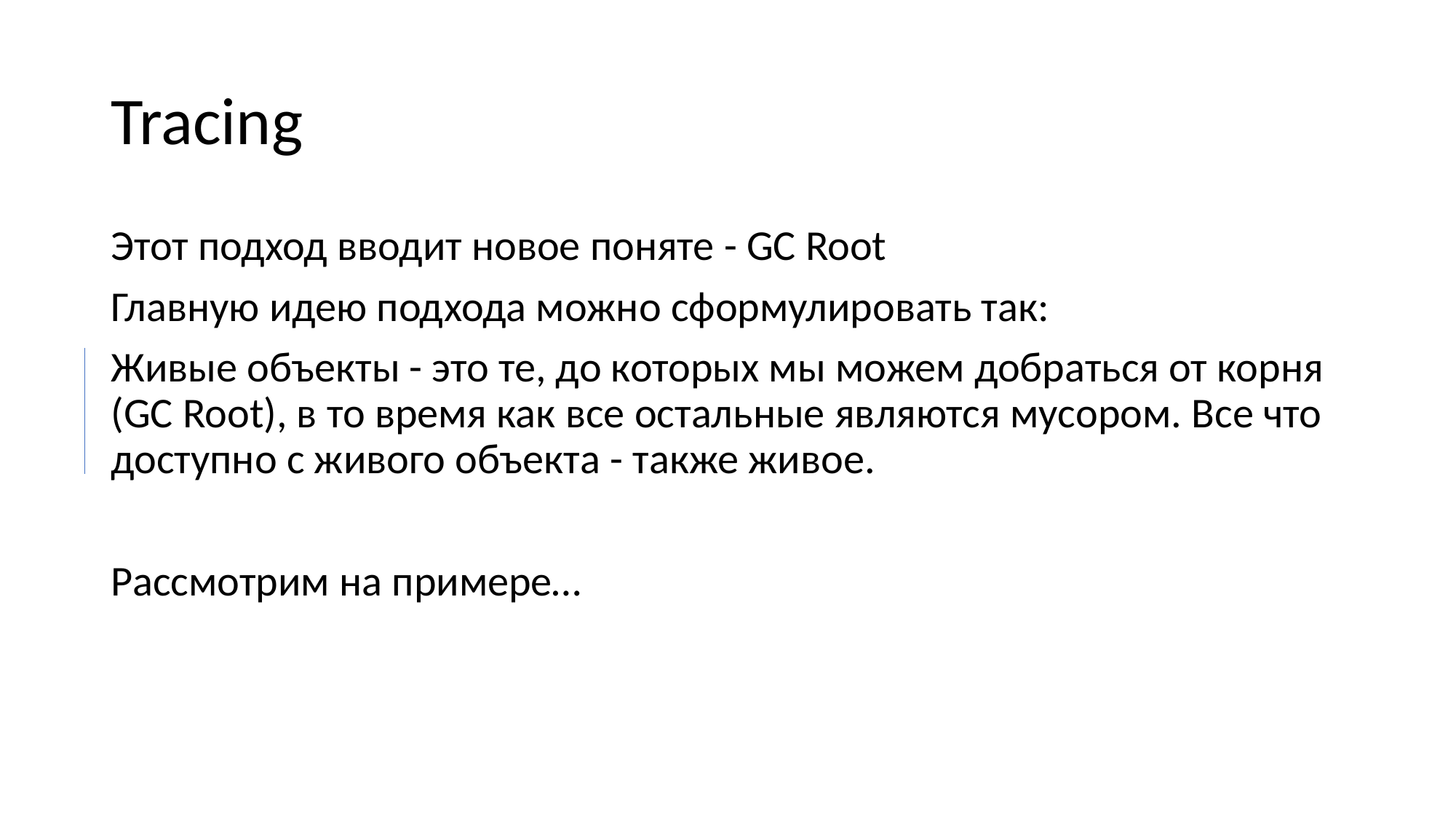

# Tracing
Этот подход вводит новое поняте - GC Root
Главную идею подхода можно сформулировать так:
Живые объекты - это те, до которых мы можем добраться от корня (GC Root), в то время как все остальные являются мусором. Все что доступно с живого объекта - также живое.

Рассмотрим на примере…